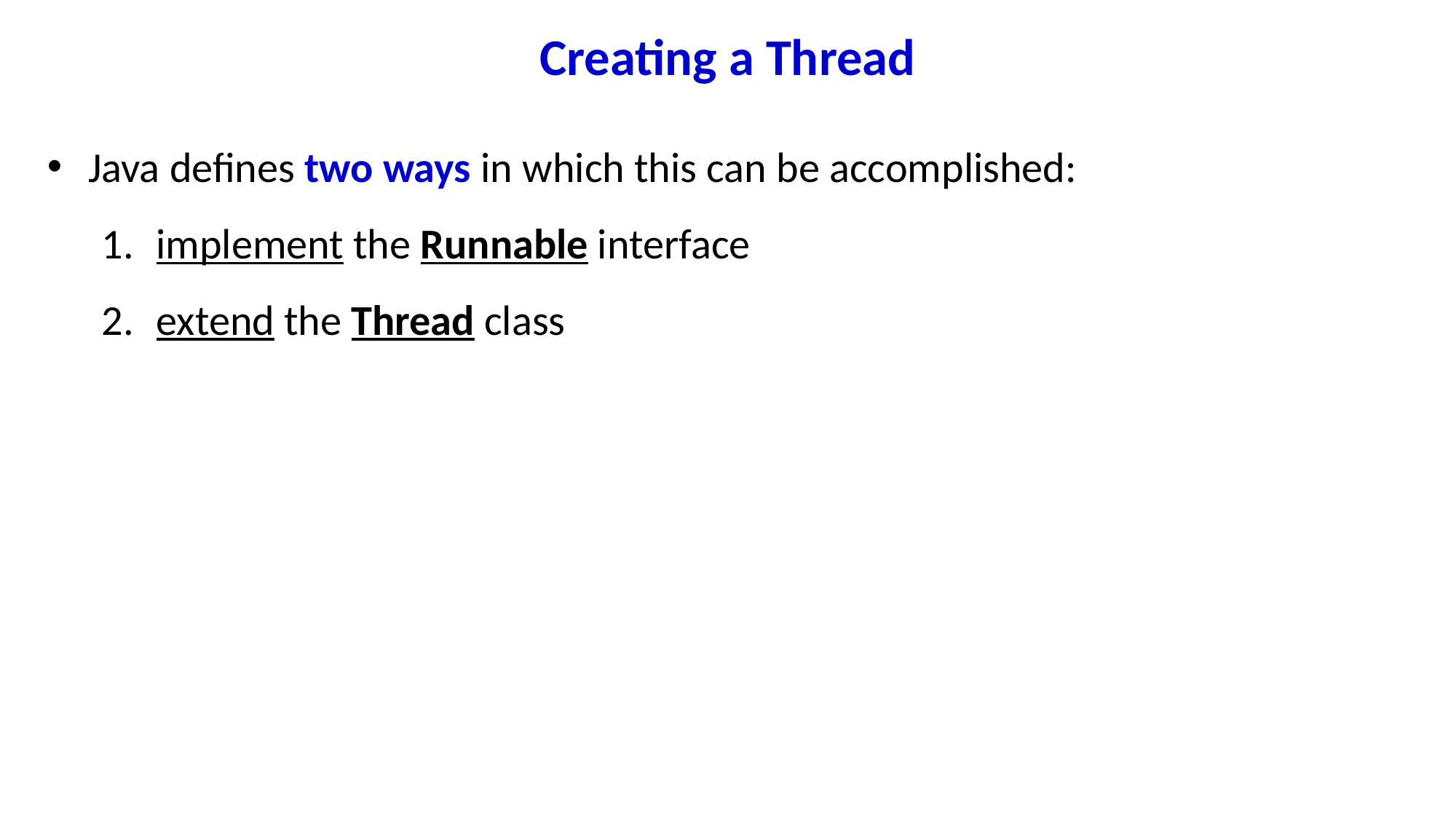

# Creating a Thread
Java defines two ways in which this can be accomplished:
implement the Runnable interface
extend the Thread class

Unit.3 Java
13